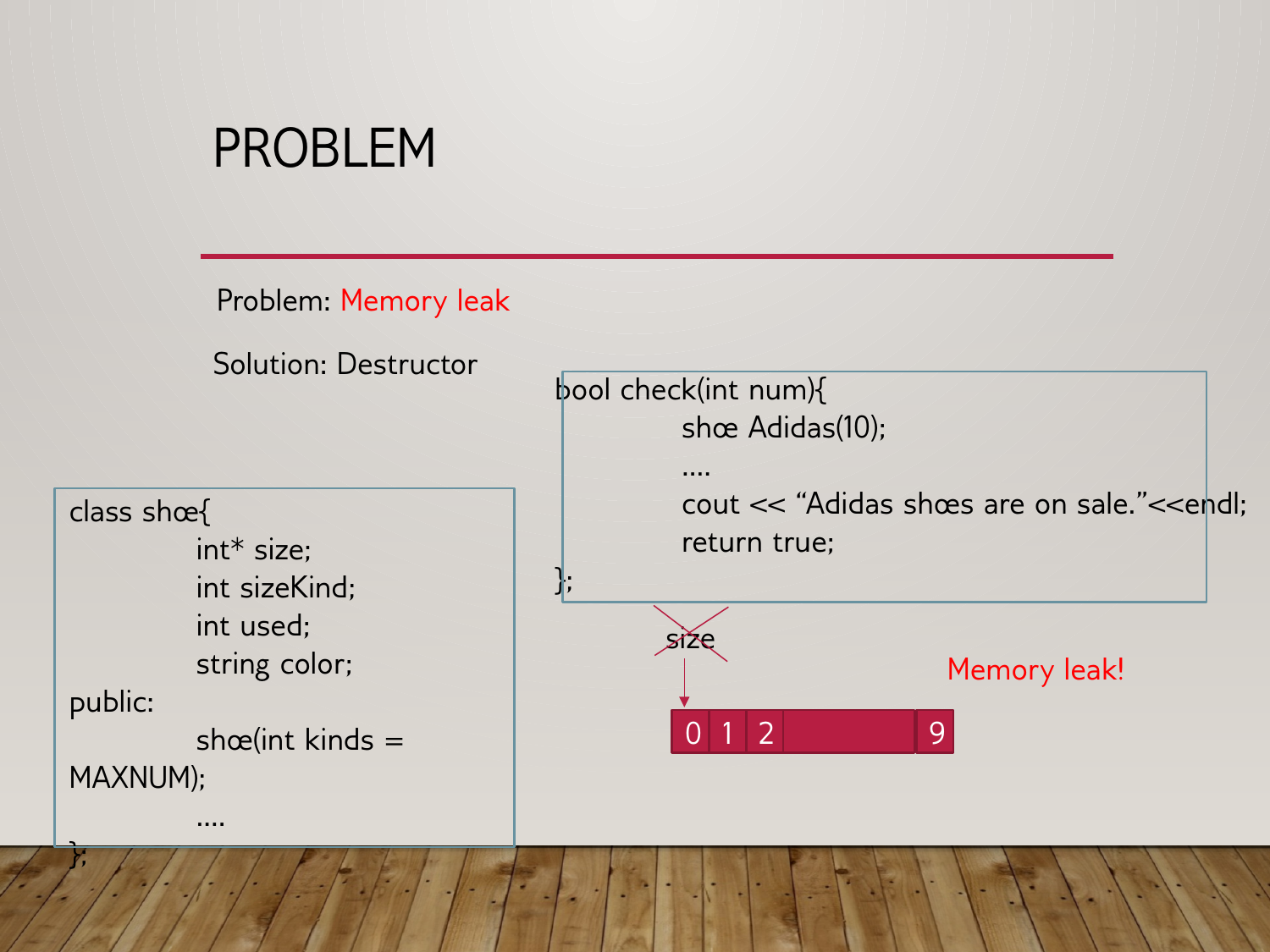

# Problem
Problem: Memory leak
Solution: Destructor
bool check(int num){
	shoe Adidas(10);
	….
	cout << “Adidas shoes are on sale.”<<endl;
	return true;
};

class shoe{
	int* size;
	int sizeKind;
	int used;
	string color;
public:
	shoe(int kinds = MAXNUM);
	….
};

size
Memory leak!
2

9
1
0